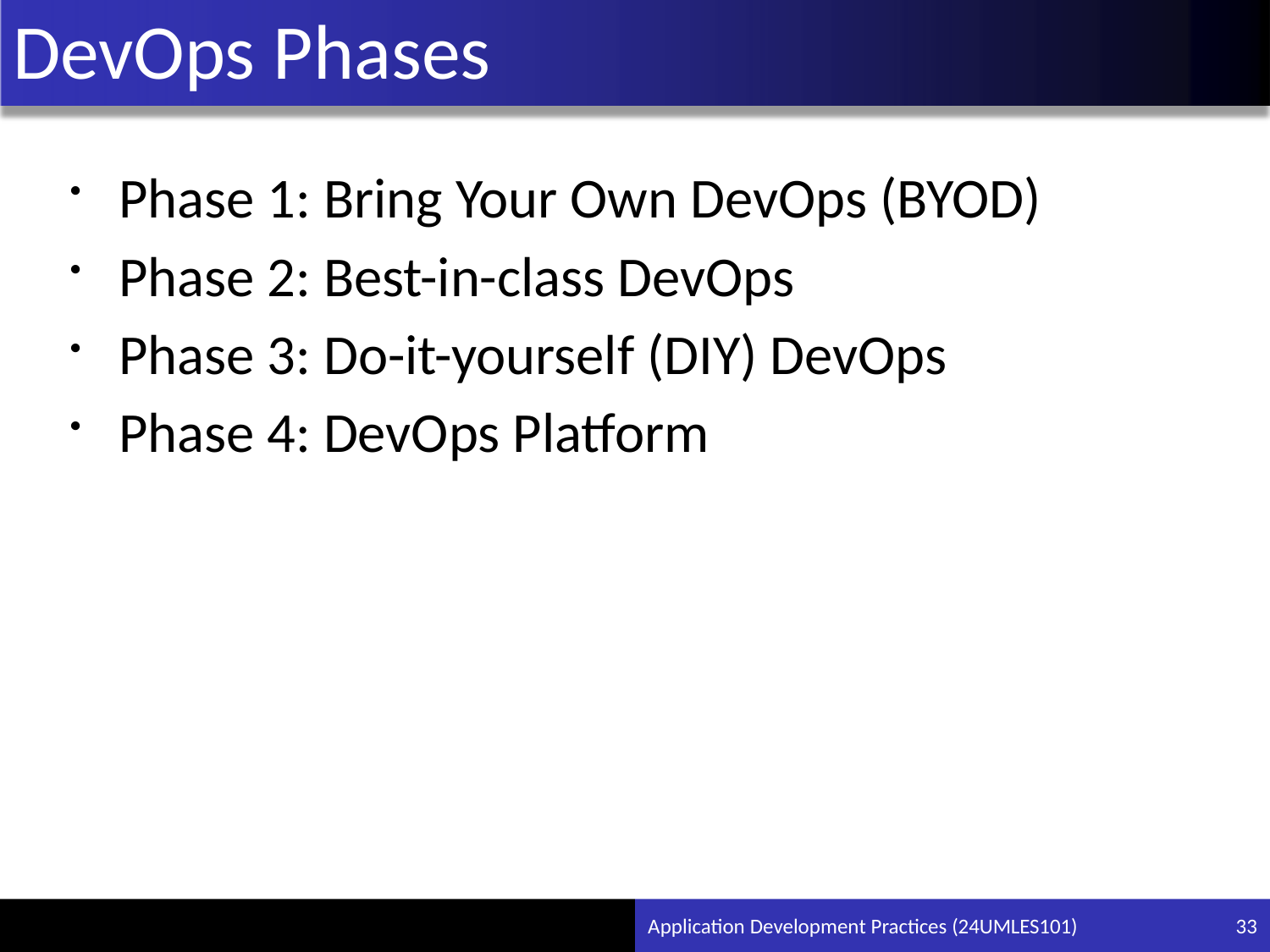

# DevOps Phases
Phase 1: Bring Your Own DevOps (BYOD)
Phase 2: Best-in-class DevOps
Phase 3: Do-it-yourself (DIY) DevOps
Phase 4: DevOps Platform
Application Development Practices (24UMLES101)
33